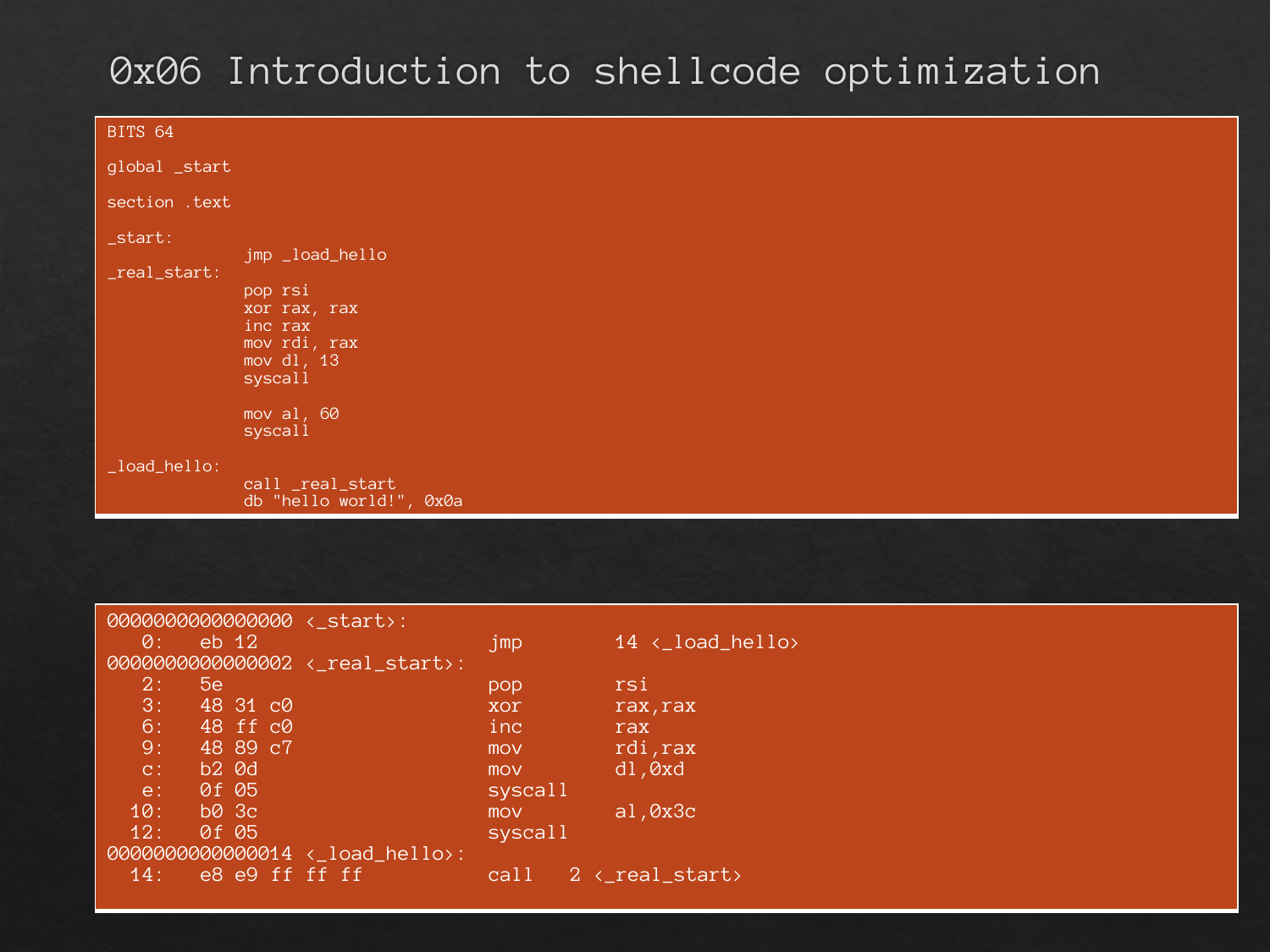

# 0x06 Introduction to shellcode optimization
| BITS 64 global \_start section .text \_start: jmp \_load\_hello \_real\_start: pop rsi xor rax, rax inc rax mov rdi, rax mov dl, 13 syscall mov al, 60 syscall \_load\_hello: call \_real\_start db "hello world!", 0x0a |
| --- |
| 0000000000000000 <\_start>: 0: eb 12 jmp 14 <\_load\_hello> 0000000000000002 <\_real\_start>: 2: 5e pop rsi 3: 48 31 c0 xor rax,rax 6: 48 ff c0 inc rax 9: 48 89 c7 mov rdi,rax c: b2 0d mov dl,0xd e: 0f 05 syscall 10: b0 3c mov al,0x3c 12: 0f 05 syscall 0000000000000014 <\_load\_hello>: 14: e8 e9 ff ff ff call 2 <\_real\_start> |
| --- |